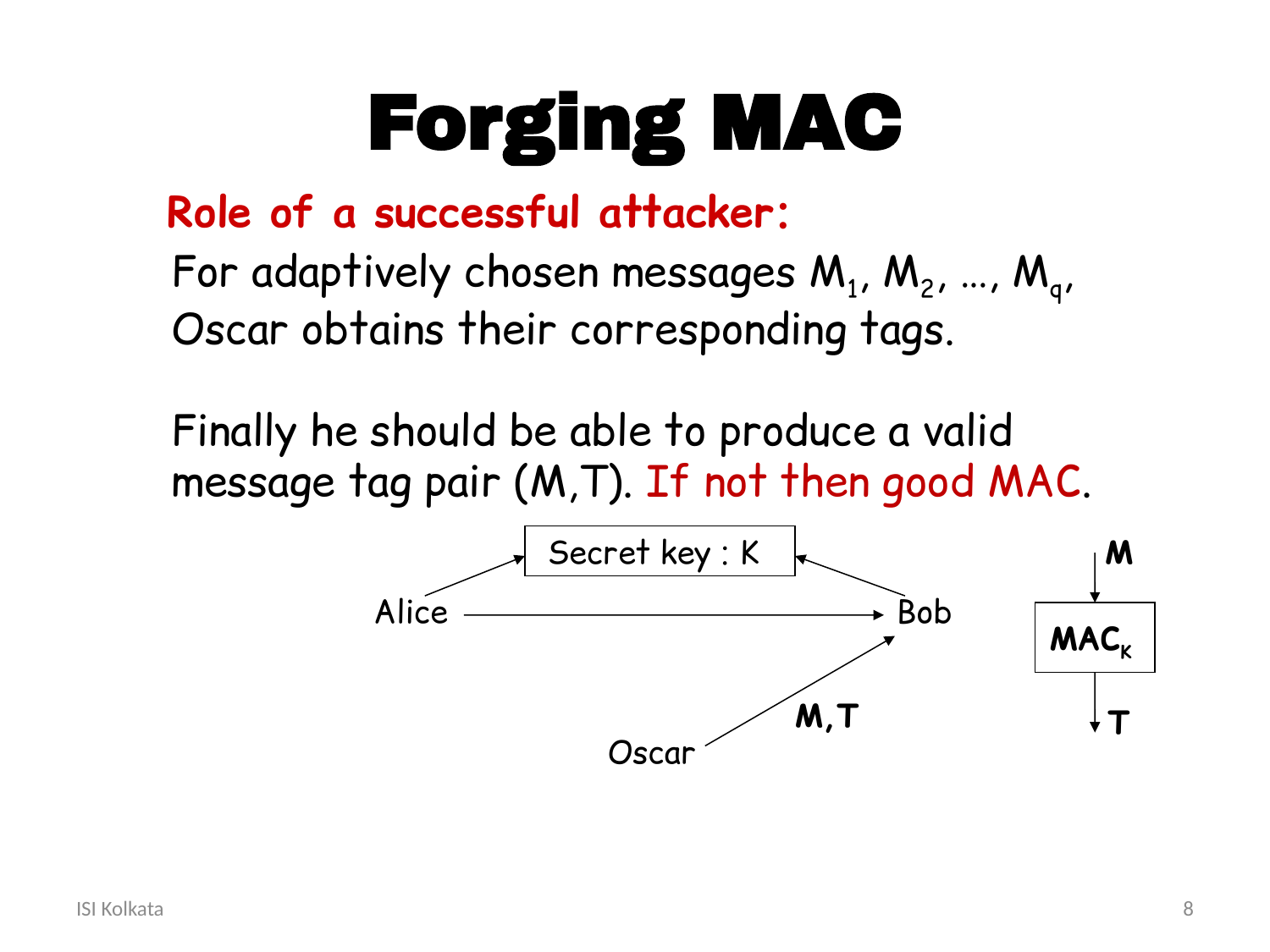

Forging MAC
Role of a successful attacker:
For adaptively chosen messages M1, M2, …, Mq, Oscar obtains their corresponding tags.

Finally he should be able to produce a valid message tag pair (M,T). If not then good MAC.

Secret key : K
M

Alice
Bob

MACK

M,T
T
Oscar
ISI Kolkata
8